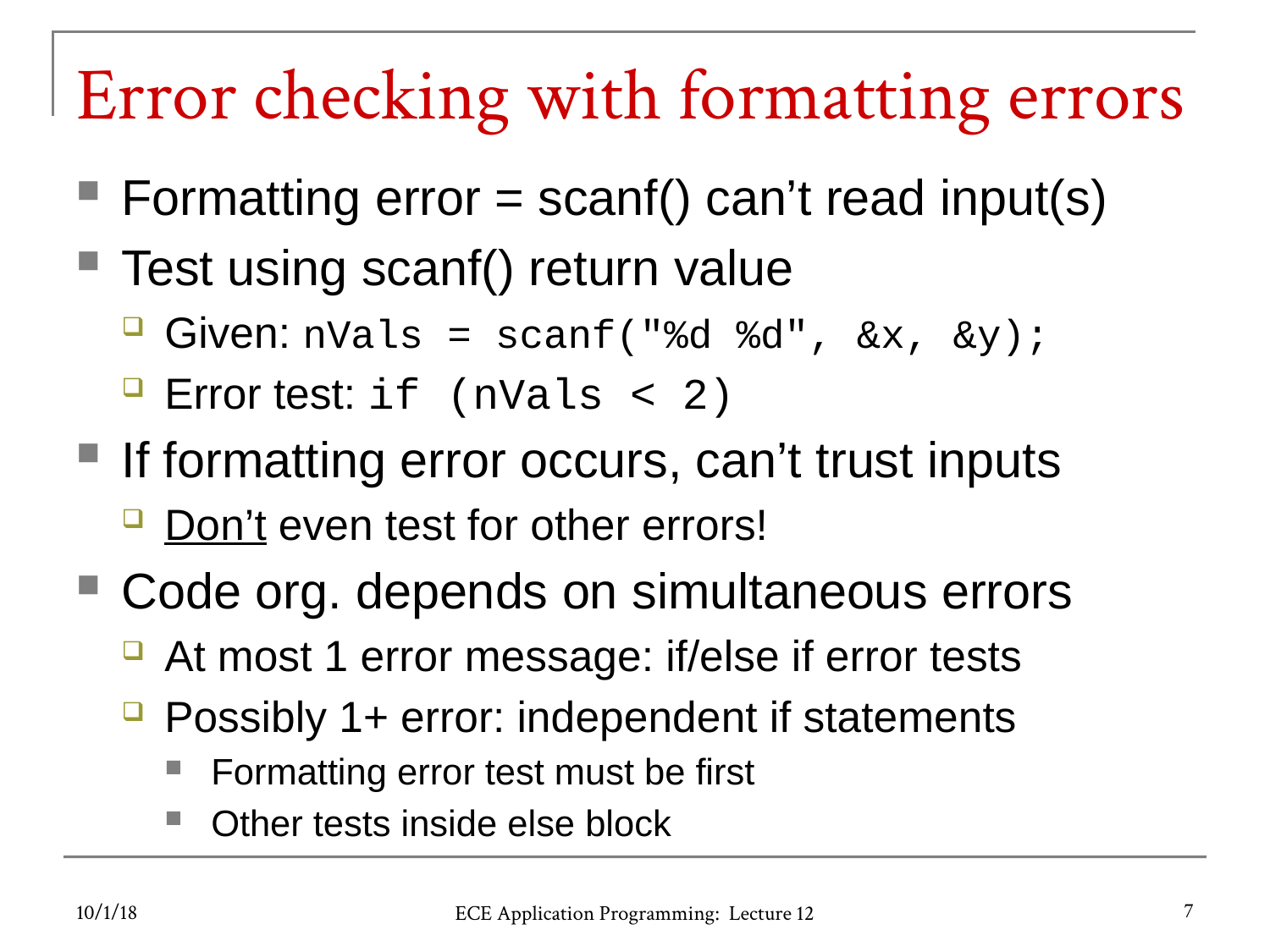

# Error checking with formatting errors
Formatting error = scanf() can’t read input(s)
Test using scanf() return value
Given: nVals = scanf("%d %d", &x, &y);
Error test: if (nVals < 2)
If formatting error occurs, can’t trust inputs
Don’t even test for other errors!
Code org. depends on simultaneous errors
At most 1 error message: if/else if error tests
Possibly 1+ error: independent if statements
Formatting error test must be first
Other tests inside else block
10/1/18
7
ECE Application Programming:  Lecture 12